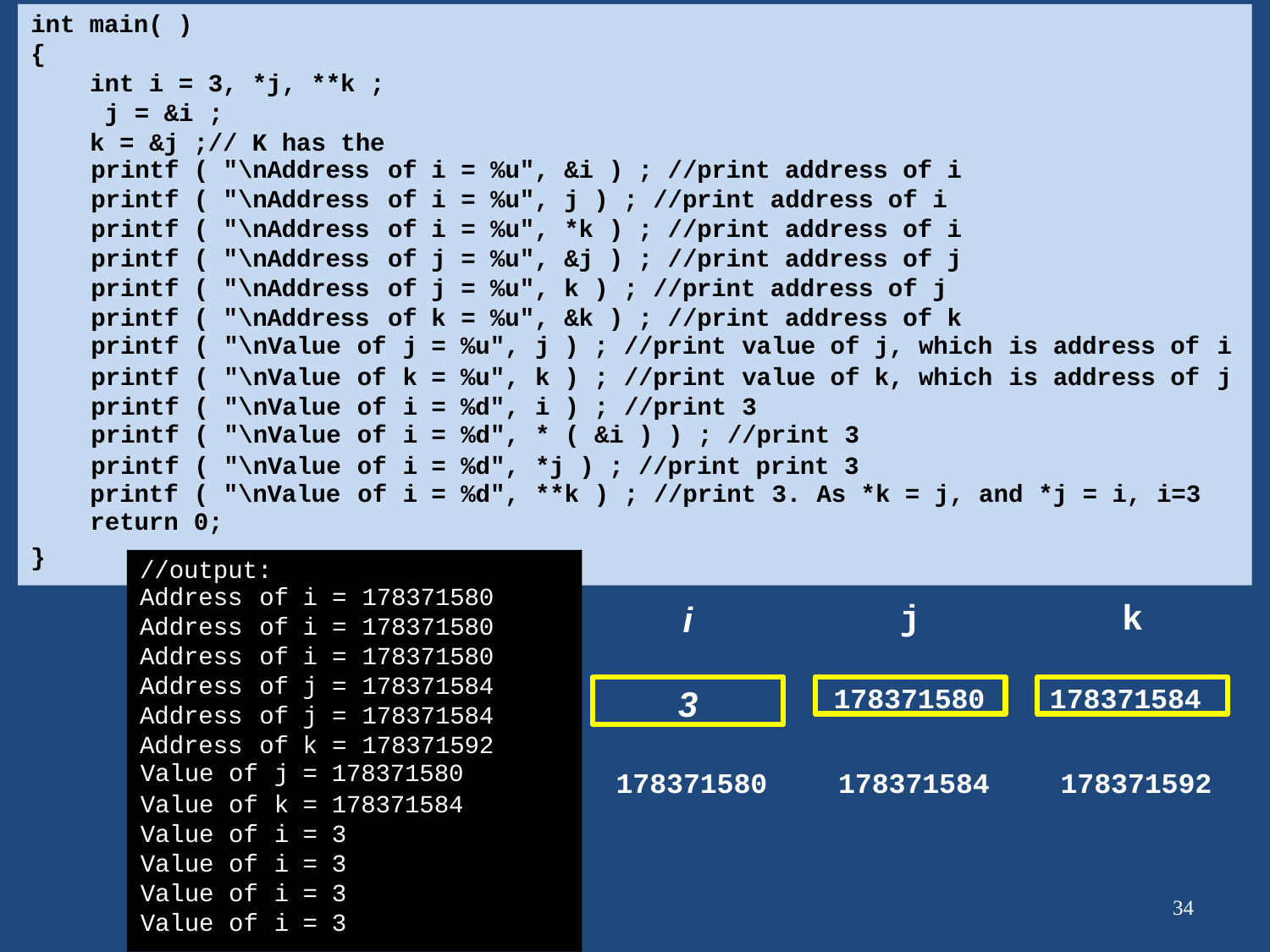

int main( )
{
int i = 3, *j, **k ;  j = &i ;
k = &j ;// K has the capability to hold address of pointer
| printf | ( "\nAddress |  | of | i | = | %u", |  | &i ) ; //print address of i |  |  |  |  |  |  |  |  |  |
| --- | --- | --- | --- | --- | --- | --- | --- | --- | --- | --- | --- | --- | --- | --- | --- | --- | --- |
| printf | ( "\nAddress |  | of | i | = | %u", |  | j ) ; //print address of i |  |  |  |  |  |  |  |  |  |
| printf | ( "\nAddress |  | of | i | = | %u", |  | \*k ) ; //print address of i |  |  |  |  |  |  |  |  |  |
| printf | ( "\nAddress |  | of | j | = | %u", |  | &j ) ; //print address of j |  |  |  |  |  |  |  |  |  |
| printf | ( "\nAddress |  | of | j | = | %u", |  | k ) ; //print address of j |  |  |  |  |  |  |  |  |  |
| printf | ( "\nAddress |  | of | k | = | %u", |  | &k ) ; //print address of k |  |  |  |  |  |  |  |  |  |
| printf | ( "\nValue | of | j | = | %u", |  | j | ) ; |  | //print |  | value of j, which |  |  | is address of |  | i |
| printf | ( "\nValue | of | k | = | %u", |  | k | ) ; |  | //print |  | value of k, which |  |  | is address of |  | j |
| printf | ( "\nValue | of | i | = | %d", |  | i | ) ; |  | //print |  | 3 |  |  |  |  |  |
| printf | ( "\nValue | of | i | = | %d", |  | \* ( &i ) ) ; //print 3 |  |  |  |  |  |  |  |  |  |  |
| printf | ( "\nValue | of | i | = | %d", |  | \*j ) ; //print print 3 |  |  |  |  |  |  |  |  |  |  |
| printf return | ( "\nValue 0; | of | i | = | %d", |  | \*\*k |  | ) ; |  | //print |  | 3. | As \*k = j, and |  | \*j = i, i=3 |  |
}

//output:
| Address |  | of | i | = | 178371580 |
| --- | --- | --- | --- | --- | --- |
| Address |  | of | i | = | 178371580 |
| Address |  | of | i | = | 178371580 |
| Address |  | of | j | = | 178371584 |
| Address |  | of | j | = | 178371584 |
| Address |  | of | k | = | 178371592 |
| Value | of | j | = | 178371580 |  |
| Value | of | k | = | 178371584 |  |
| Value | of | i | = | 3 |  |
| Value | of | i | = | 3 |  |
| Value | of | i | = | 3 |  |
| Value | of | i | = | 3 |  |
j
k
i
3
178371580
178371584
178371580
178371584
178371592
34